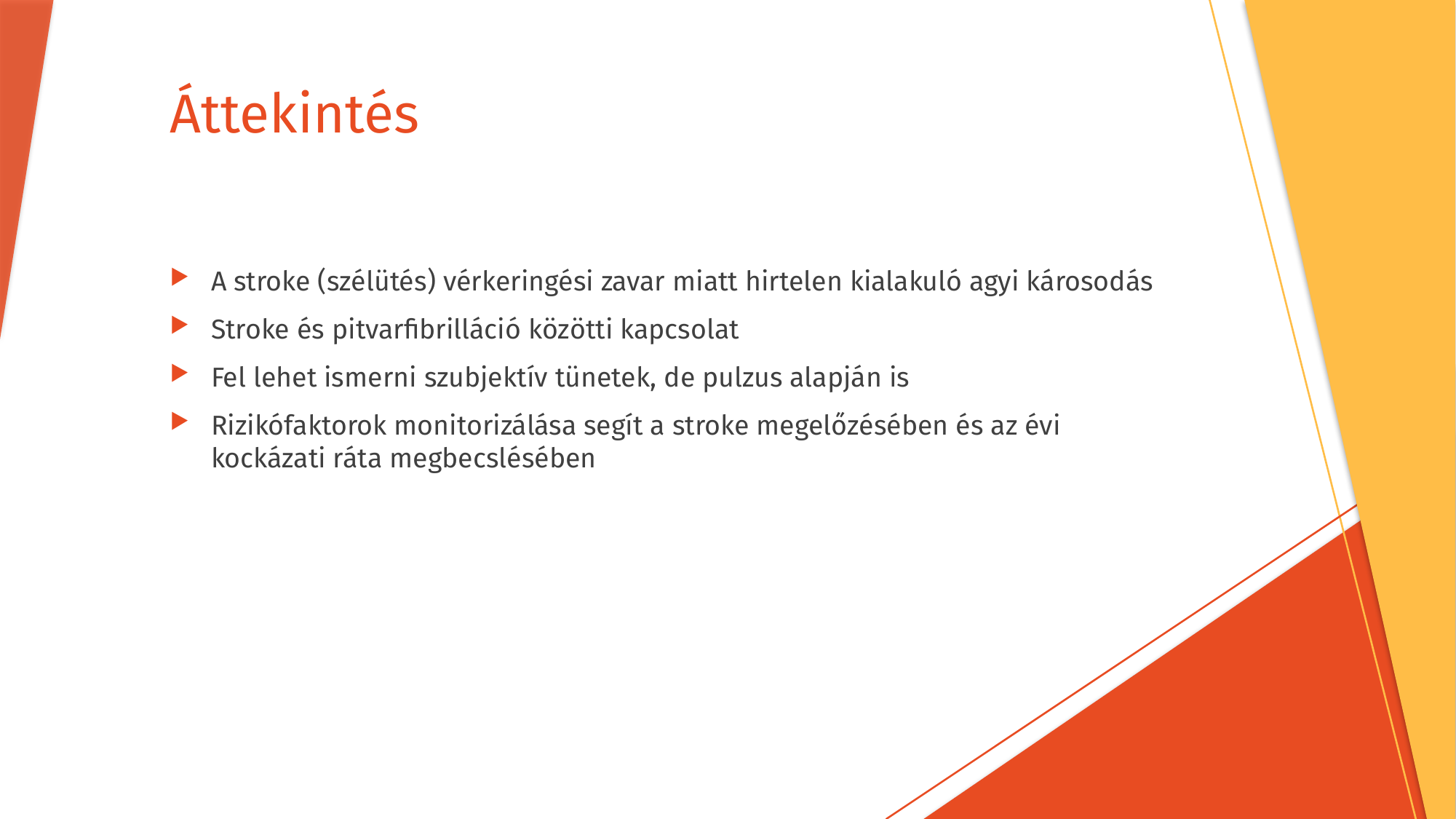

# Áttekintés
A stroke (szélütés) vérkeringési zavar miatt hirtelen kialakuló agyi károsodás
Stroke és pitvarfibrilláció közötti kapcsolat
Fel lehet ismerni szubjektív tünetek, de pulzus alapján is
Rizikófaktorok monitorizálása segít a stroke megelőzésében és az évi kockázati ráta megbecslésében